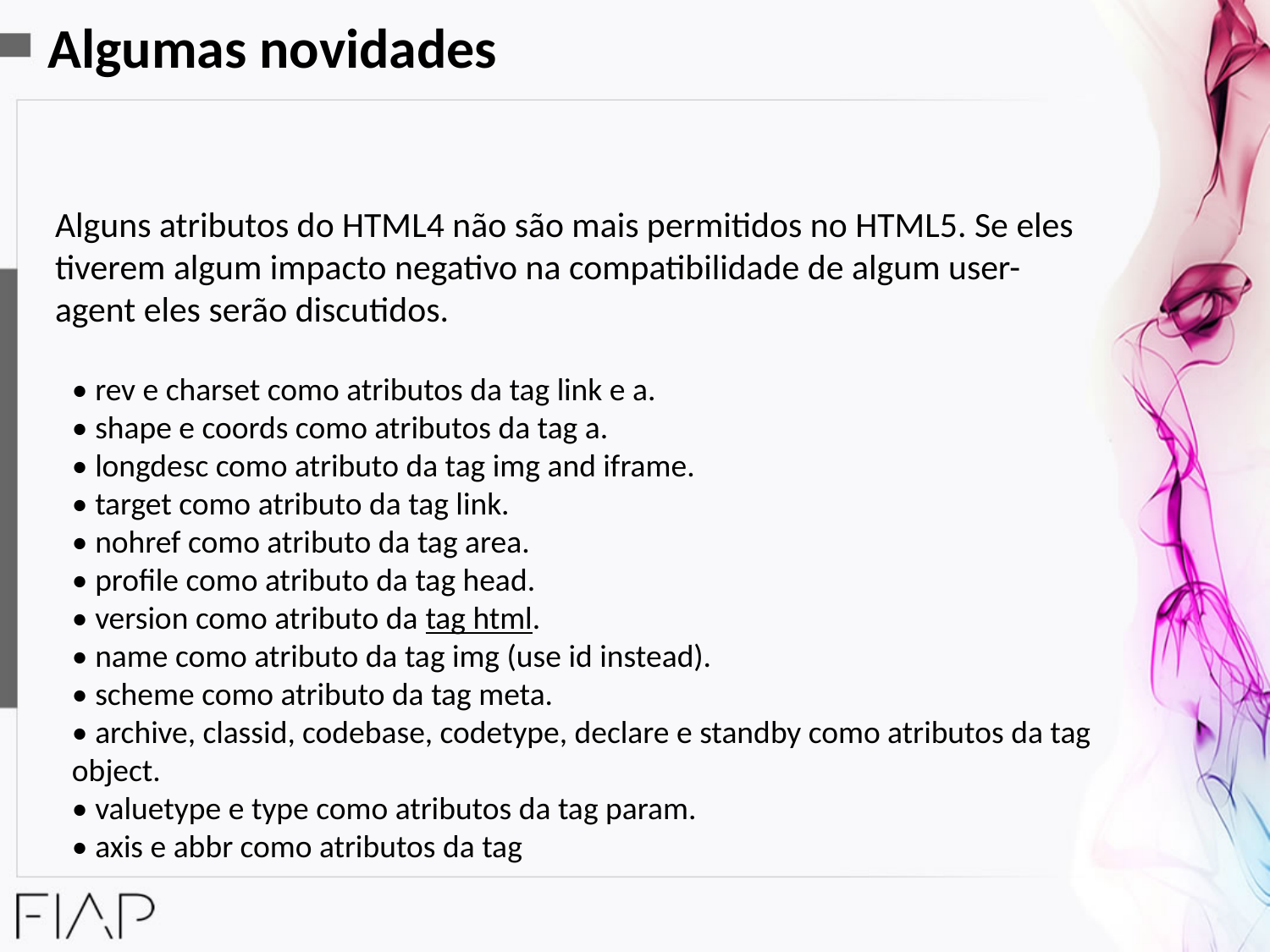

Algumas novidades

Alguns atributos do HTML4 não são mais permitidos no HTML5. Se eles tiverem algum impacto negativo na compatibilidade de algum user-agent eles serão discutidos.
• rev e charset como atributos da tag link e a.
• shape e coords como atributos da tag a.
• longdesc como atributo da tag img and iframe.
• target como atributo da tag link.
• nohref como atributo da tag area.
• profile como atributo da tag head.
• version como atributo da tag html.
• name como atributo da tag img (use id instead).
• scheme como atributo da tag meta.
• archive, classid, codebase, codetype, declare e standby como atributos da tag object.
• valuetype e type como atributos da tag param.
• axis e abbr como atributos da tag